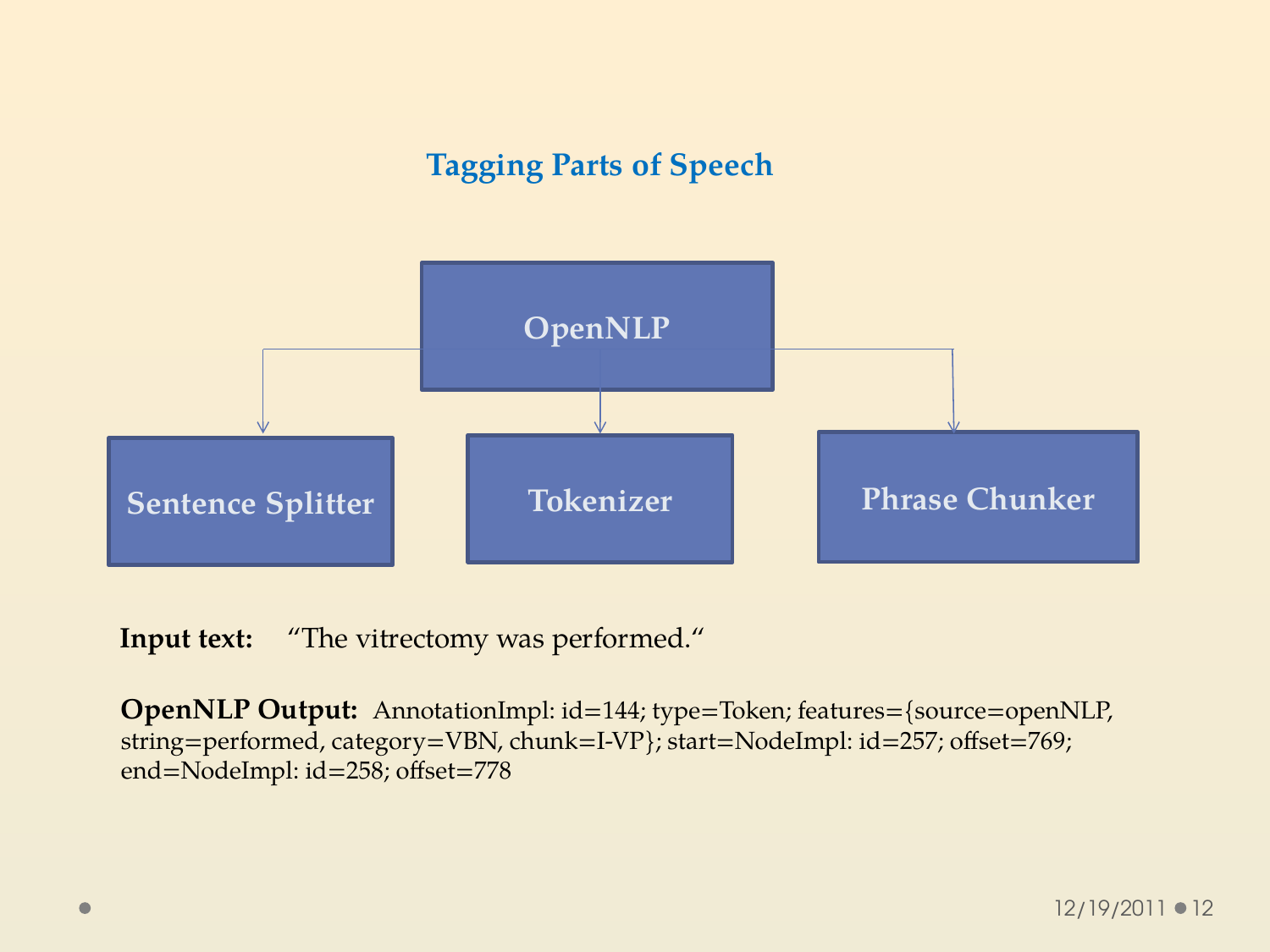

Tagging Parts of Speech
OpenNLP
Phrase Chunker
Tokenizer
Sentence Splitter
Input text:     “The vitrectomy was performed.“
OpenNLP Output:  AnnotationImpl: id=144; type=Token; features={source=openNLP,
string=performed, category=VBN, chunk=I-VP}; start=NodeImpl: id=257; offset=769;
end=NodeImpl: id=258; offset=778
12/19/2011
12